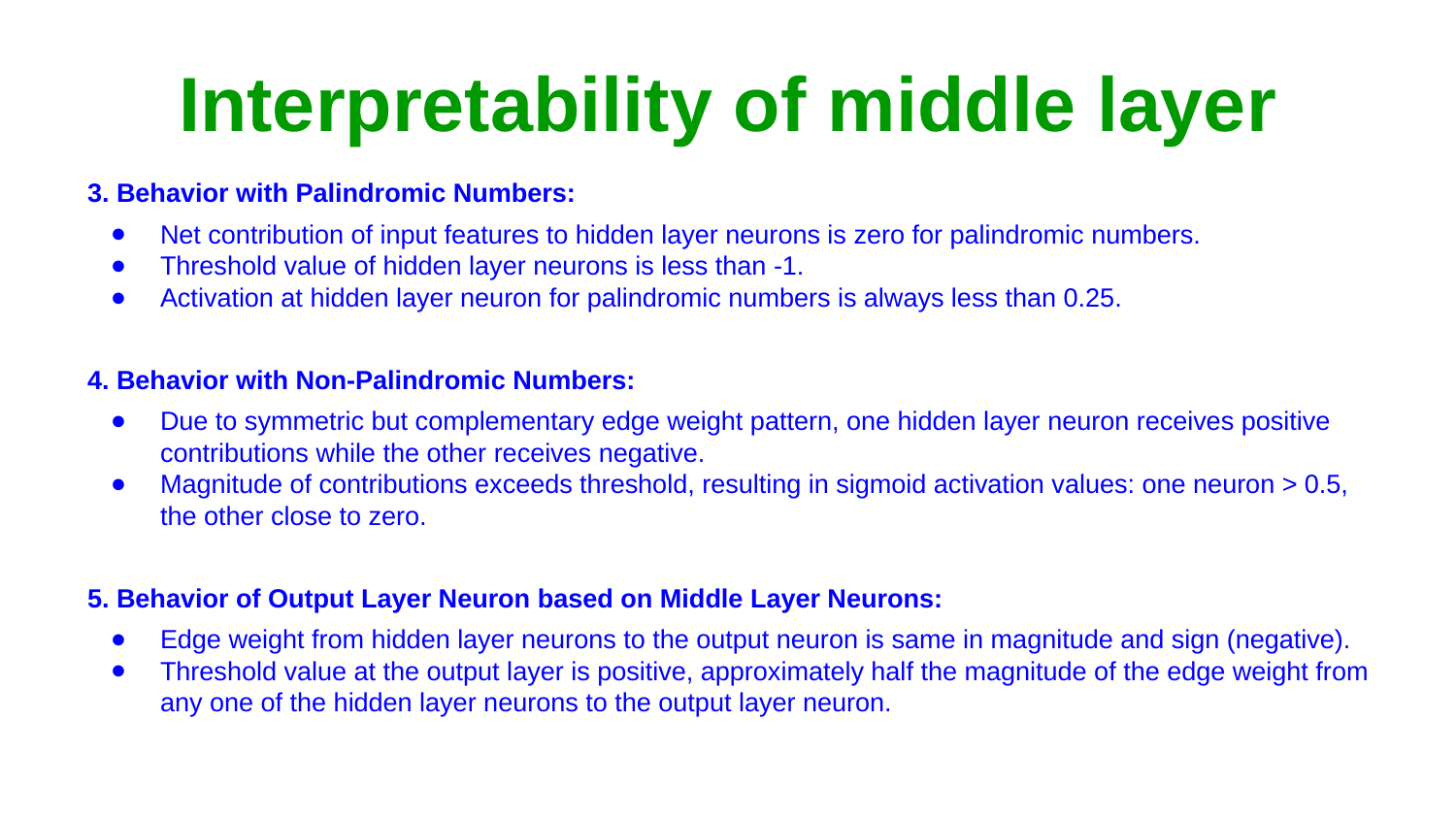

# Interpretability of middle layer
3. Behavior with Palindromic Numbers:
Net contribution of input features to hidden layer neurons is zero for palindromic numbers.
Threshold value of hidden layer neurons is less than -1.
Activation at hidden layer neuron for palindromic numbers is always less than 0.25.

4. Behavior with Non-Palindromic Numbers:
Due to symmetric but complementary edge weight pattern, one hidden layer neuron receives positive contributions while the other receives negative.
Magnitude of contributions exceeds threshold, resulting in sigmoid activation values: one neuron > 0.5, the other close to zero.

5. Behavior of Output Layer Neuron based on Middle Layer Neurons:
Edge weight from hidden layer neurons to the output neuron is same in magnitude and sign (negative).
Threshold value at the output layer is positive, approximately half the magnitude of the edge weight from any one of the hidden layer neurons to the output layer neuron.